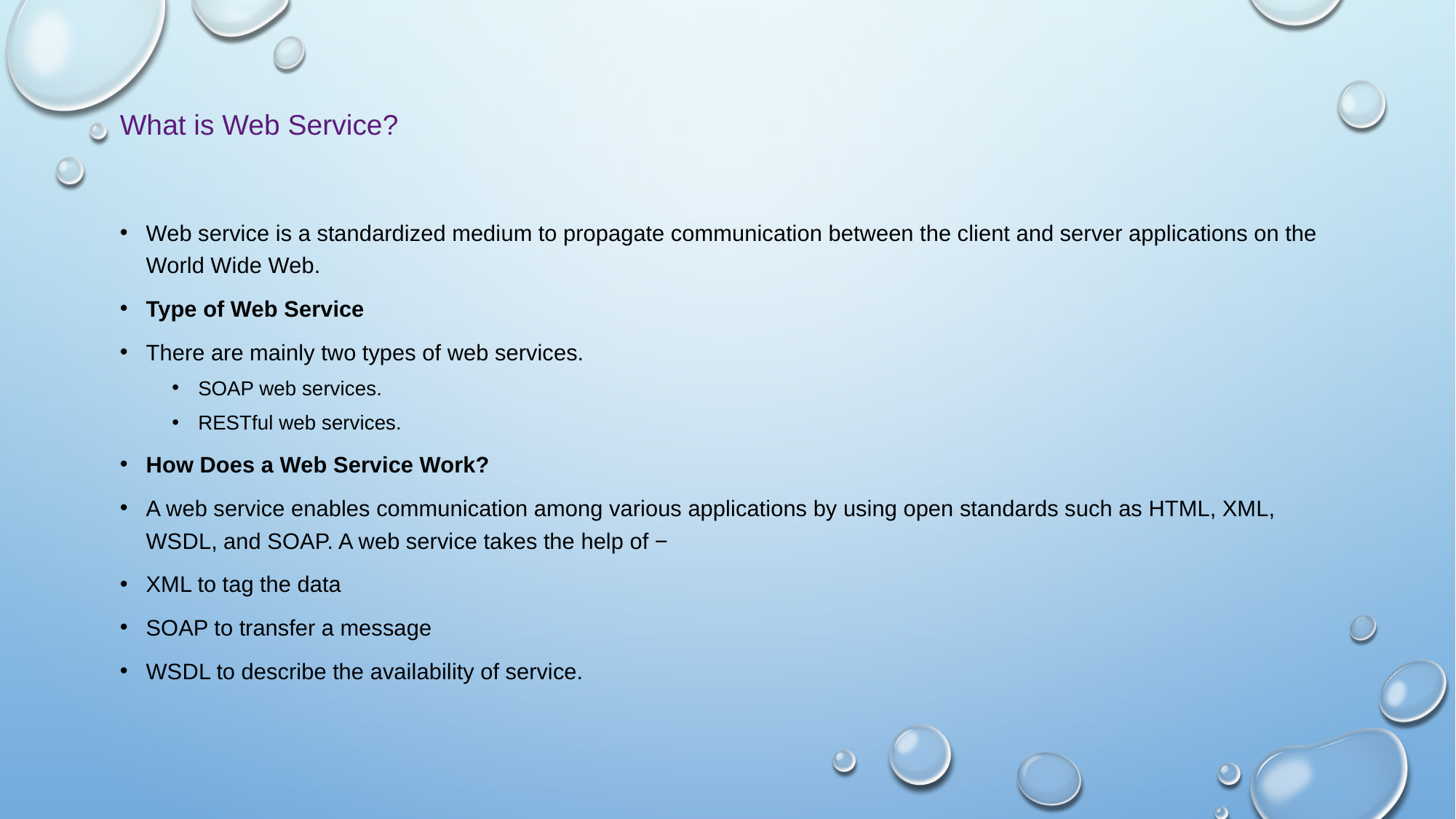

# What is Web Service?
Web service is a standardized medium to propagate communication between the client and server applications on the World Wide Web.
Type of Web Service
There are mainly two types of web services.
SOAP web services.
RESTful web services.
How Does a Web Service Work?
A web service enables communication among various applications by using open standards such as HTML, XML, WSDL, and SOAP. A web service takes the help of −
XML to tag the data
SOAP to transfer a message
WSDL to describe the availability of service.